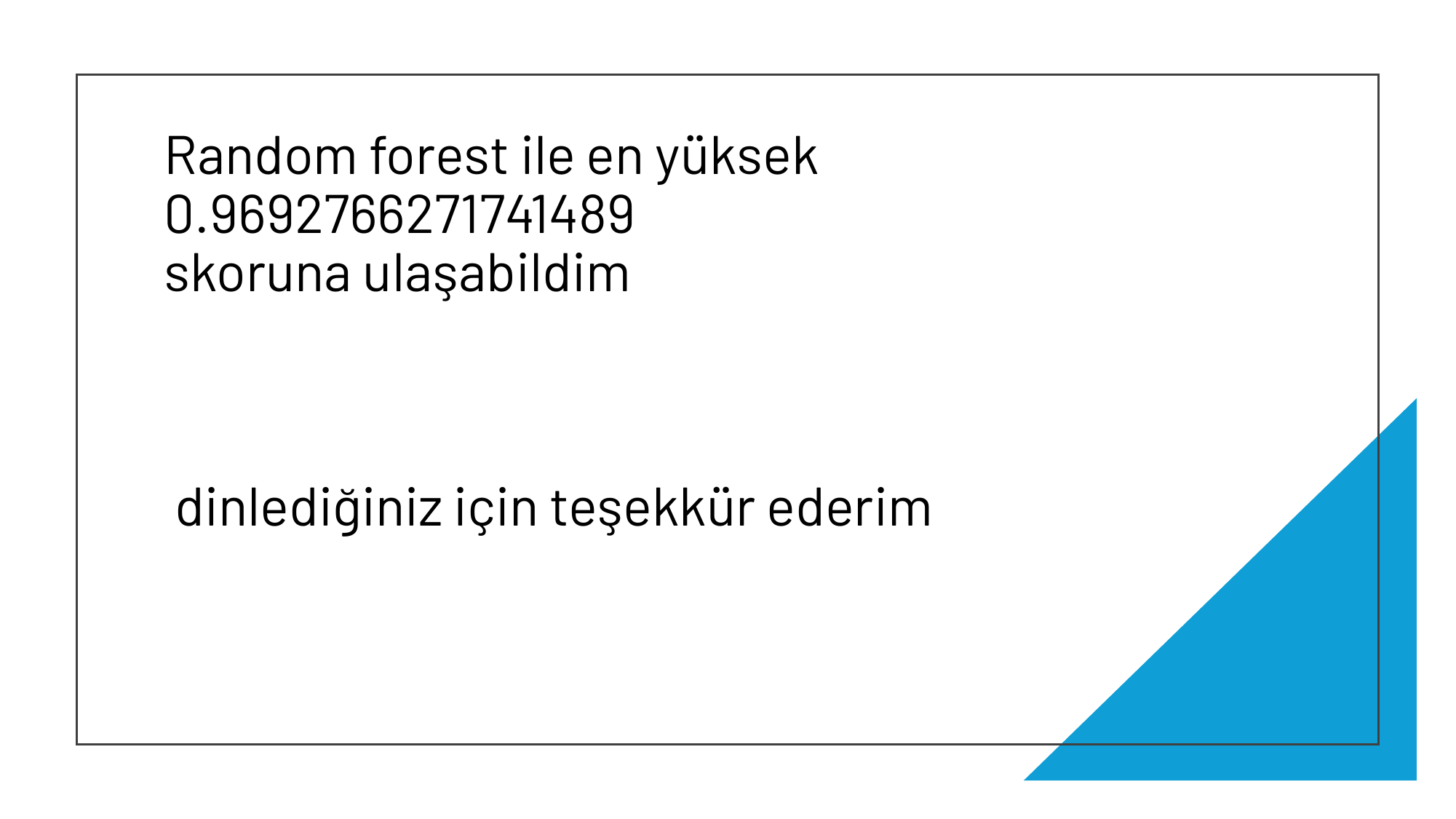

# Random forest ile en yüksek 0.9692766271741489 skoruna ulaşabildim  dinlediğiniz için teşekkür ederim